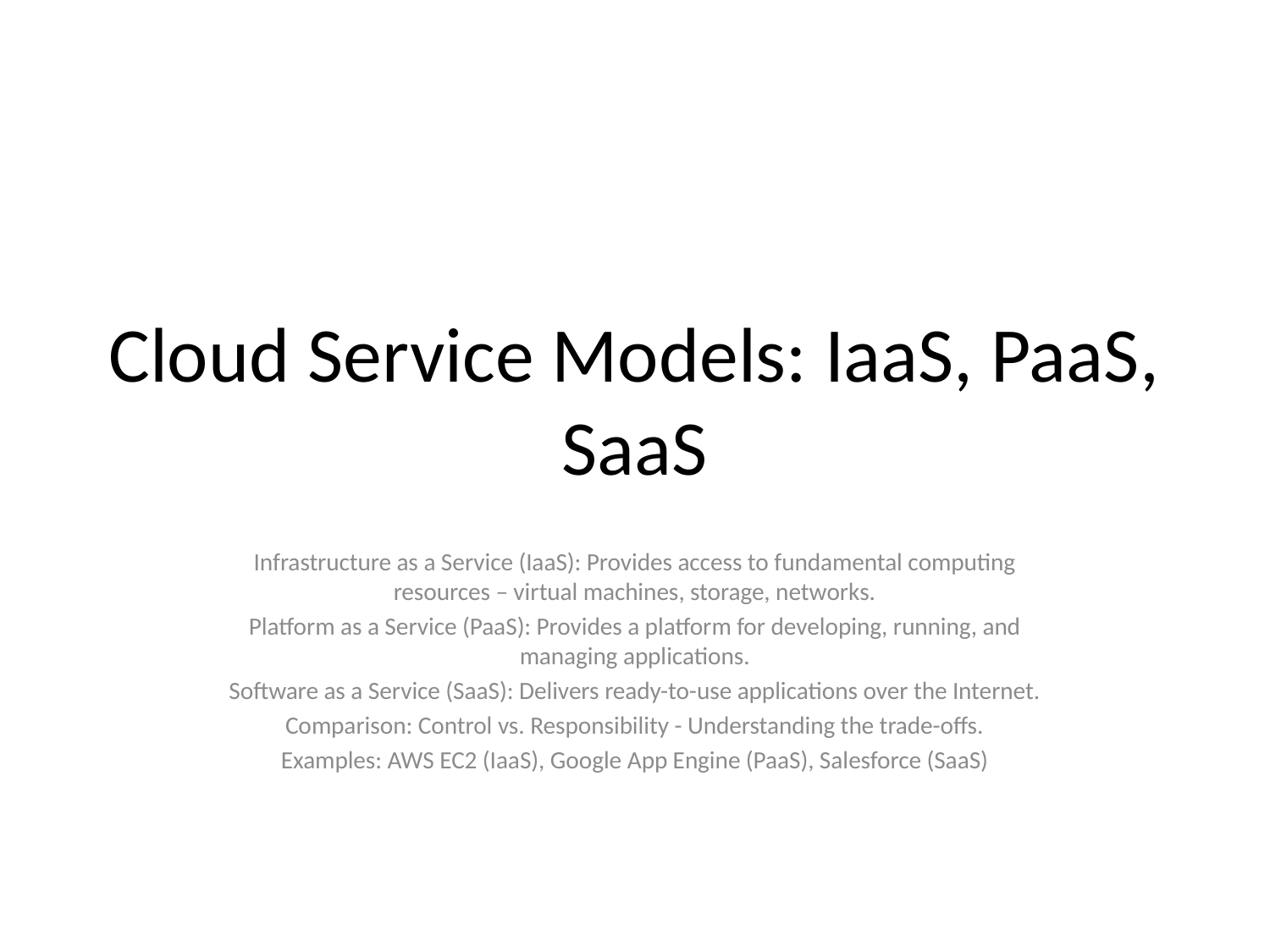

# Cloud Service Models: IaaS, PaaS, SaaS
Infrastructure as a Service (IaaS): Provides access to fundamental computing resources – virtual machines, storage, networks.
Platform as a Service (PaaS): Provides a platform for developing, running, and managing applications.
Software as a Service (SaaS): Delivers ready-to-use applications over the Internet.
Comparison: Control vs. Responsibility - Understanding the trade-offs.
Examples: AWS EC2 (IaaS), Google App Engine (PaaS), Salesforce (SaaS)